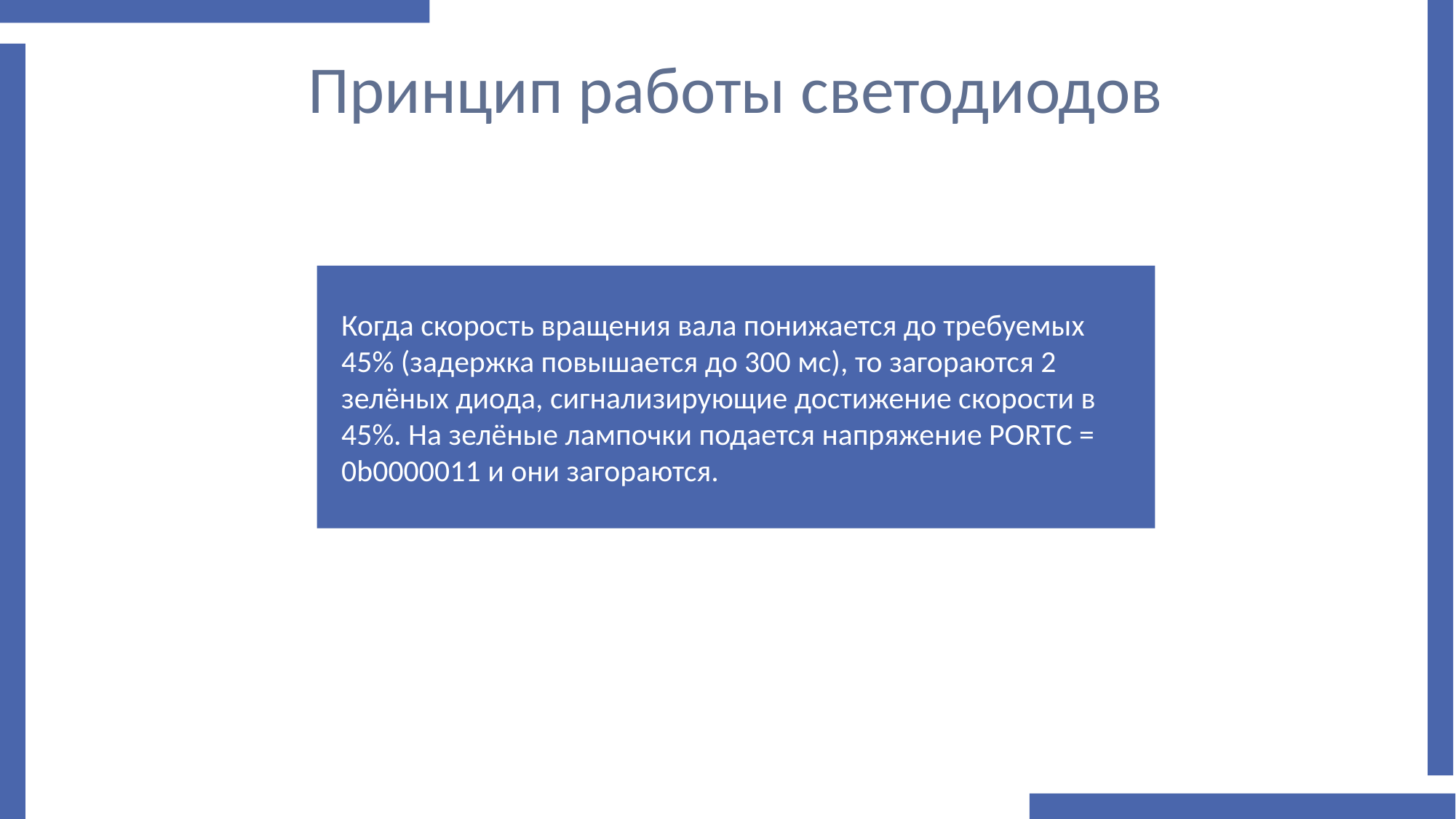

# Принцип работы светодиодов
Когда скорость вращения вала понижается до требуемых 45% (задержка повышается до 300 мс), то загораются 2 зелёных диода, сигнализирующие достижение скорости в 45%. На зелёные лампочки подается напряжение PORTC = 0b0000011 и они загораются.